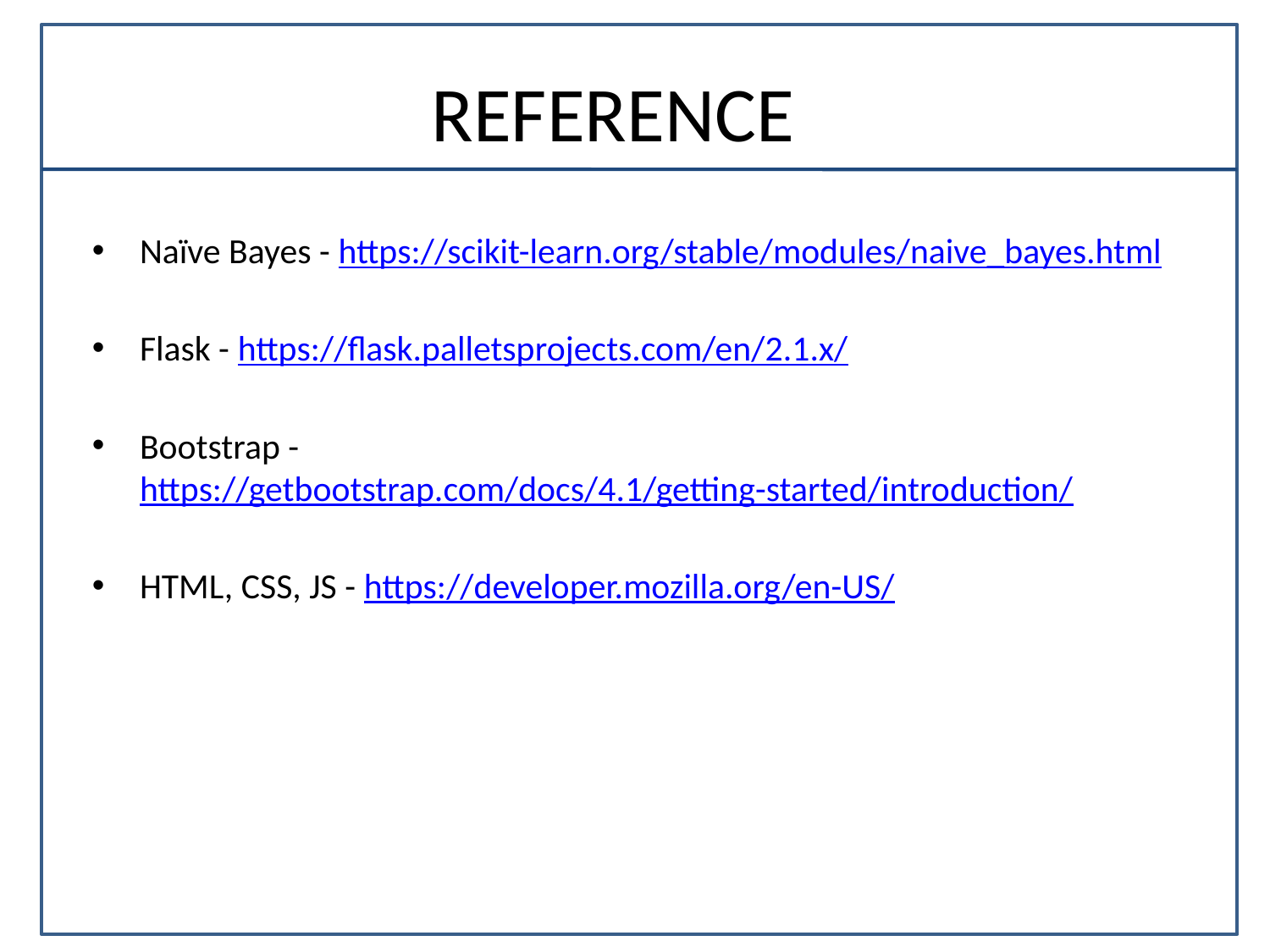

# REFERENCE
Naïve Bayes - https://scikit-learn.org/stable/modules/naive_bayes.html

Flask - https://flask.palletsprojects.com/en/2.1.x/

Bootstrap - https://getbootstrap.com/docs/4.1/getting-started/introduction/

HTML, CSS, JS - https://developer.mozilla.org/en-US/

12